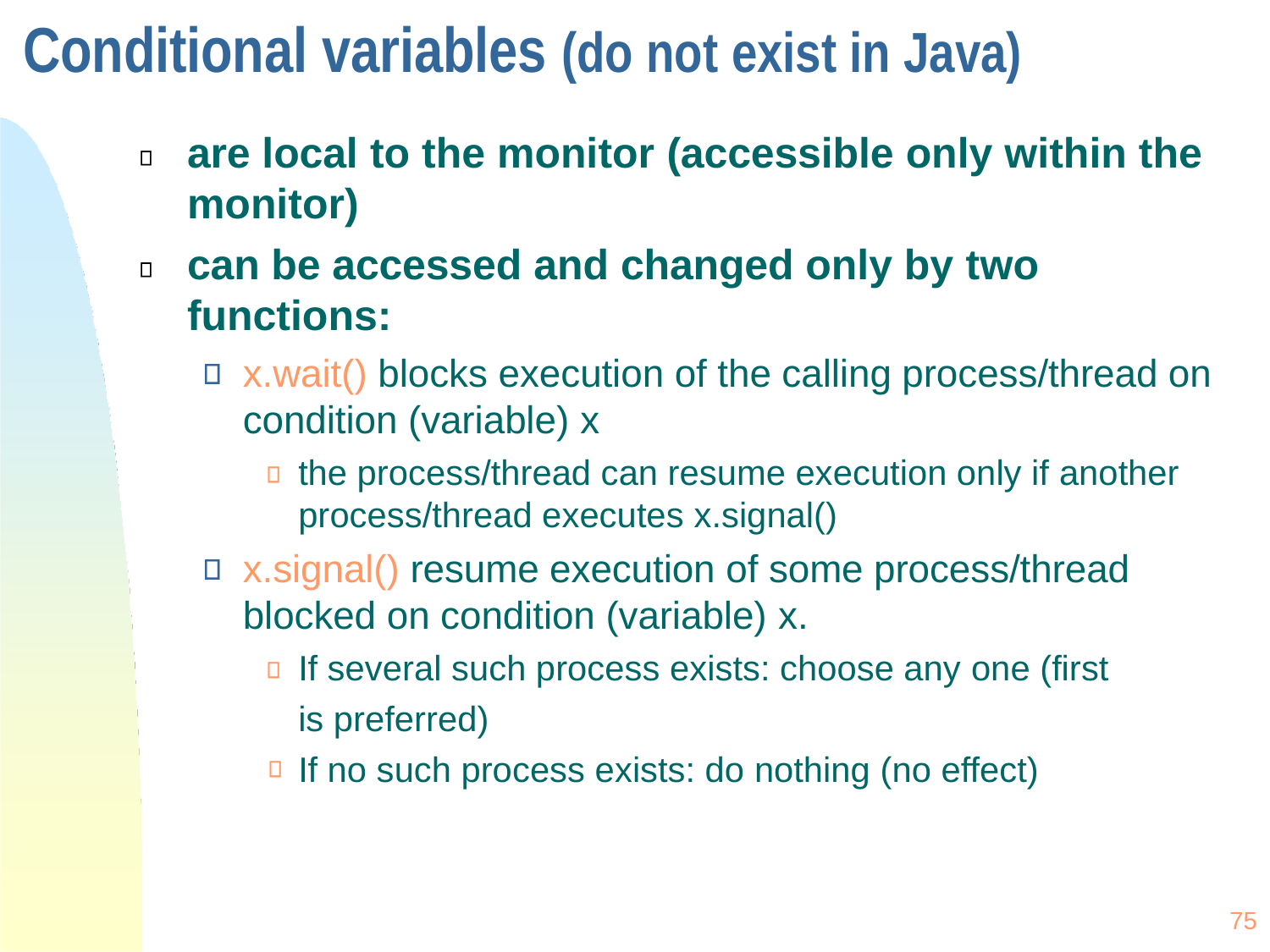

# Conditional variables (do not exist in Java)
are local to the monitor (accessible only within the monitor)
can be accessed and changed only by two  functions:
x.wait() blocks execution of the calling process/thread on condition (variable) x
the process/thread can resume execution only if another  process/thread executes x.signal()
x.signal() resume execution of some process/thread  blocked on condition (variable) x.
If several such process exists: choose any one (first is preferred)
If no such process exists: do nothing (no effect)

75